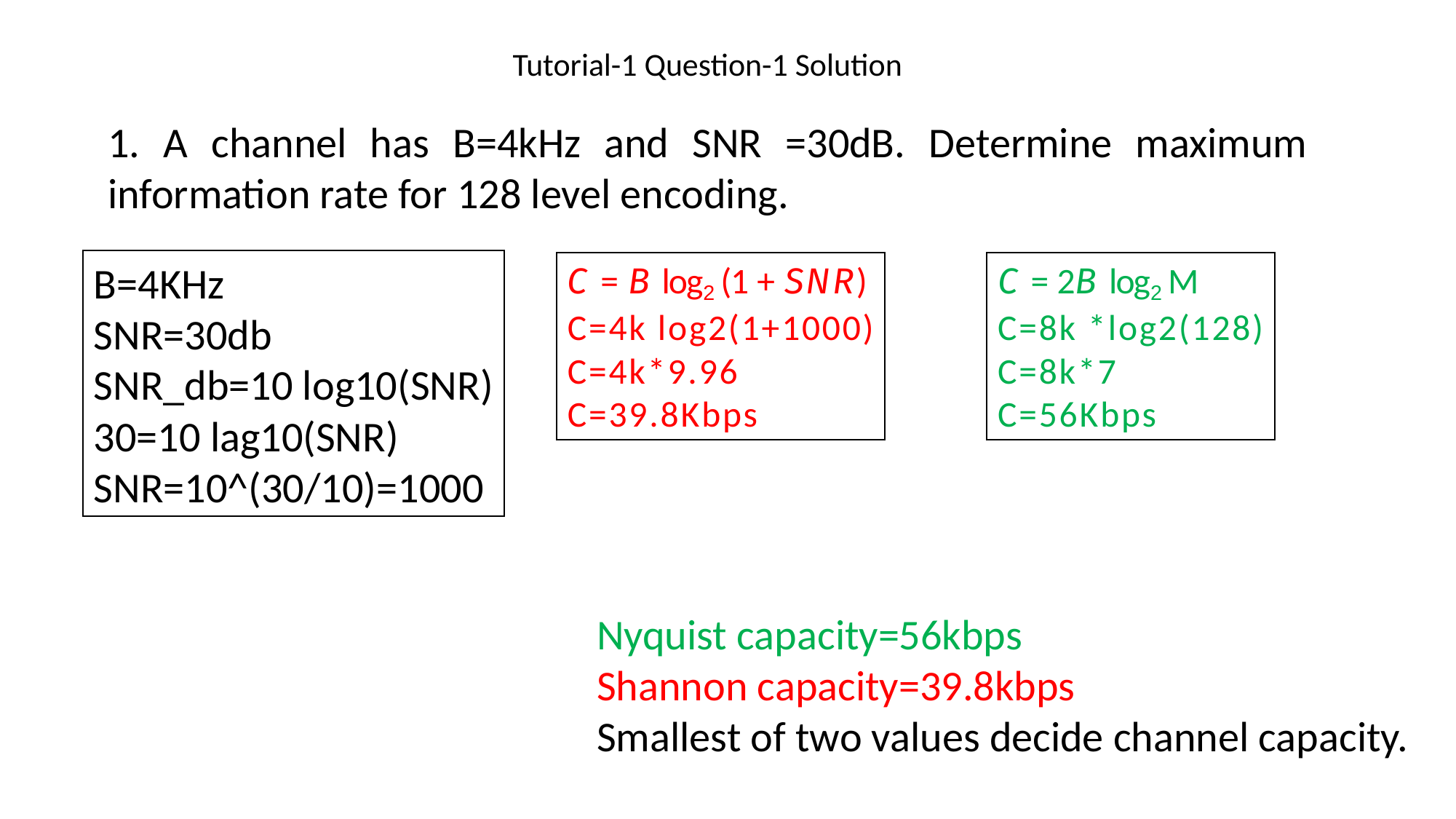

# Tutorial-1 Question-1 Solution
1. A channel has B=4kHz and SNR =30dB. Determine maximum information rate for 128 level encoding.
B=4KHz
SNR=30db
SNR_db=10 log10(SNR)
30=10 lag10(SNR)
SNR=10^(30/10)=1000
C = B log2 (1 + SNR)
C=4k log2(1+1000)
C=4k*9.96
C=39.8Kbps
C = 2B log2 M
C=8k *log2(128)
C=8k*7
C=56Kbps
Nyquist capacity=56kbps
Shannon capacity=39.8kbps
Smallest of two values decide channel capacity.